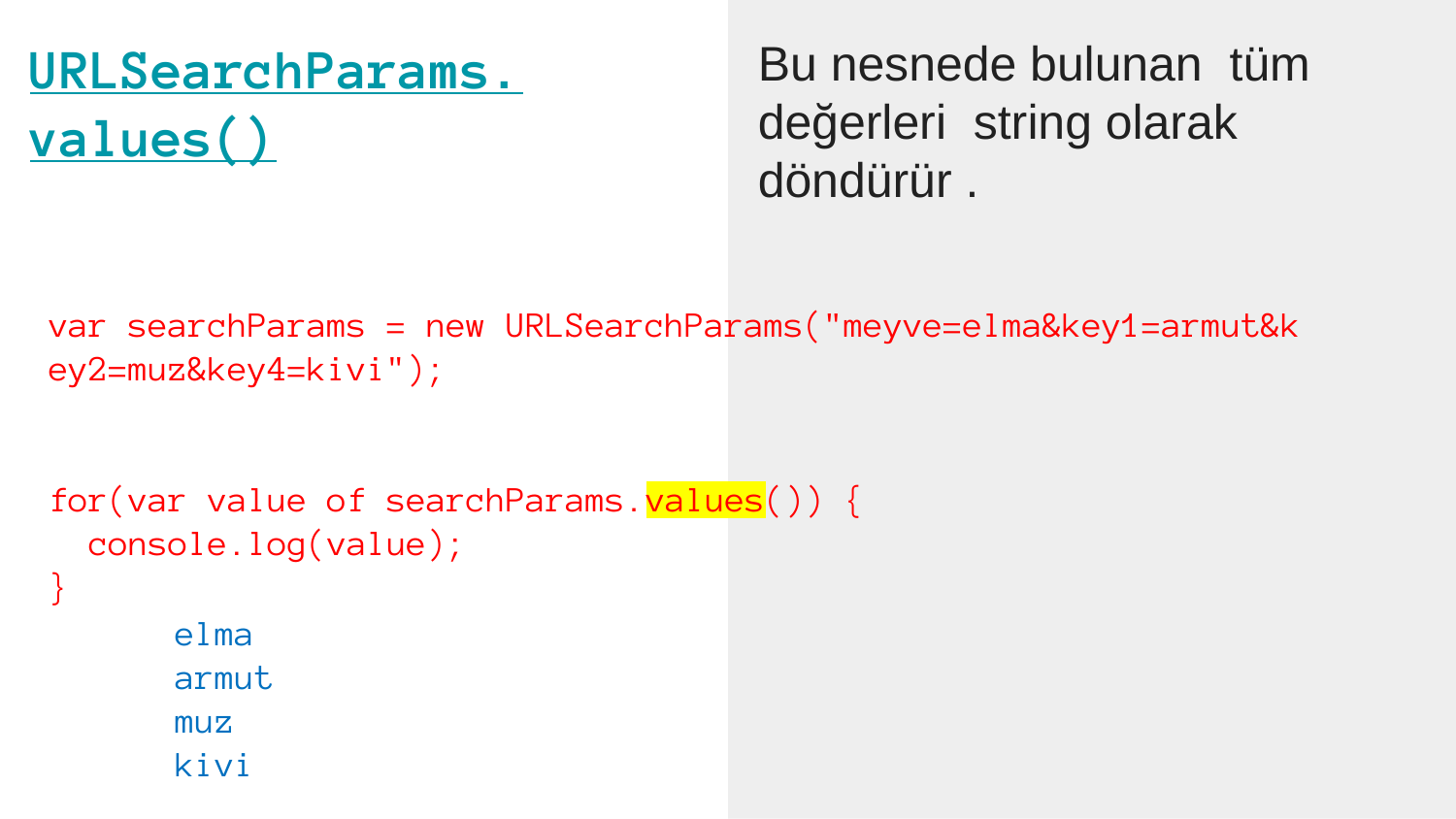

URLSearchParams.
values()

Bu nesnede bulunan  tüm değerleri  string olarak döndürür .
var searchParams = new URLSearchParams("meyve=elma&key1=armut&key2=muz&key4=kivi");
for(var value of searchParams.values()) {
  console.log(value);
}
elma
armut
muz
kivi